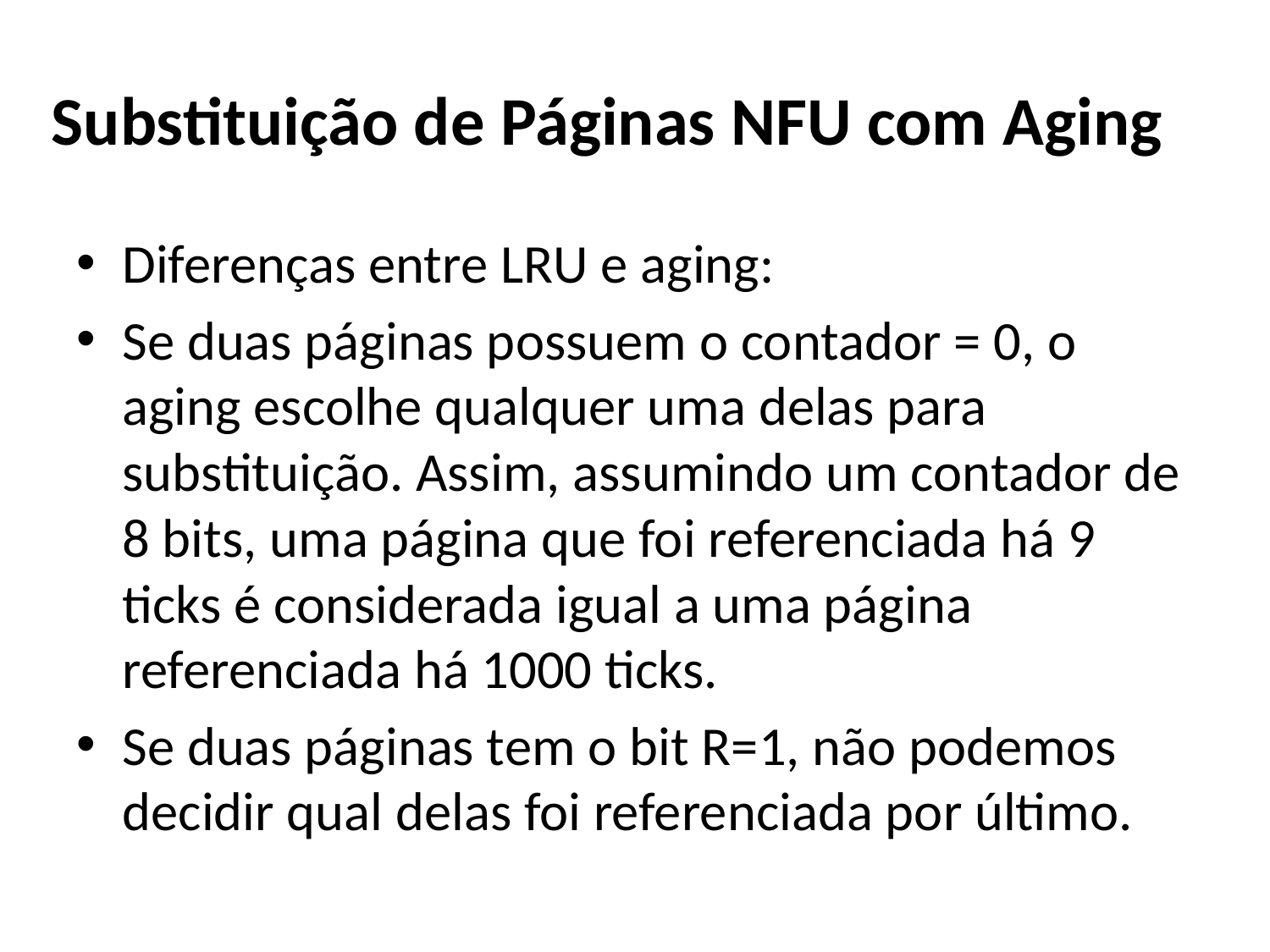

# Substituição de Páginas NFU com Aging
Diferenças entre LRU e aging:
Se duas páginas possuem o contador = 0, o aging escolhe qualquer uma delas para substituição. Assim, assumindo um contador de 8 bits, uma página que foi referenciada há 9 ticks é considerada igual a uma página referenciada há 1000 ticks.
Se duas páginas tem o bit R=1, não podemos decidir qual delas foi referenciada por último.